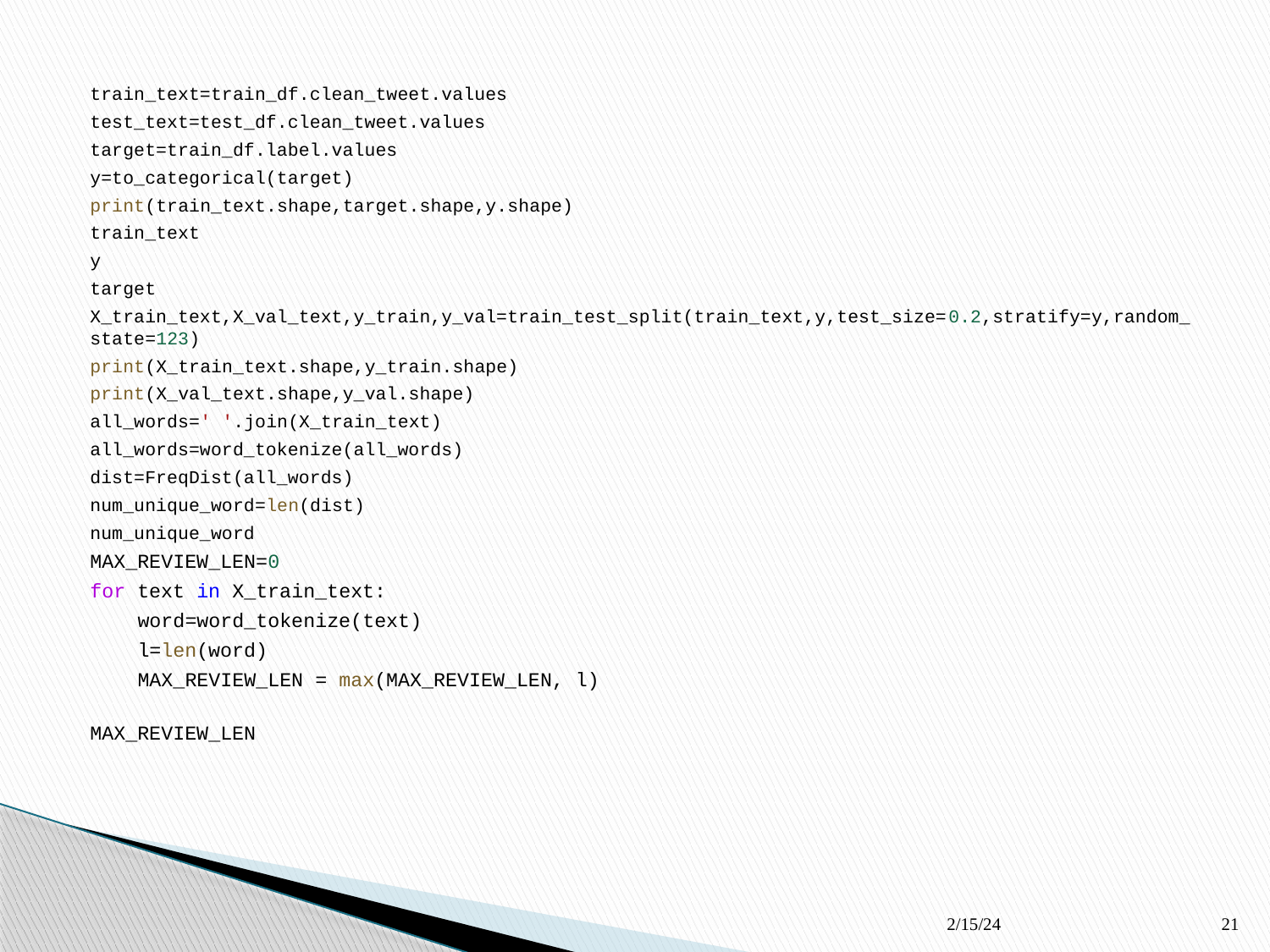

#
train_text=train_df.clean_tweet.values
test_text=test_df.clean_tweet.values
target=train_df.label.values
y=to_categorical(target)
print(train_text.shape,target.shape,y.shape)
train_text
y
target
X_train_text,X_val_text,y_train,y_val=train_test_split(train_text,y,test_size=0.2,stratify=y,random_state=123)
print(X_train_text.shape,y_train.shape)
print(X_val_text.shape,y_val.shape)
all_words=' '.join(X_train_text)
all_words=word_tokenize(all_words)
dist=FreqDist(all_words)
num_unique_word=len(dist)
num_unique_word
MAX_REVIEW_LEN=0
for text in X_train_text:
    word=word_tokenize(text)
    l=len(word)
    MAX_REVIEW_LEN = max(MAX_REVIEW_LEN, l)
MAX_REVIEW_LEN

2/15/24
21